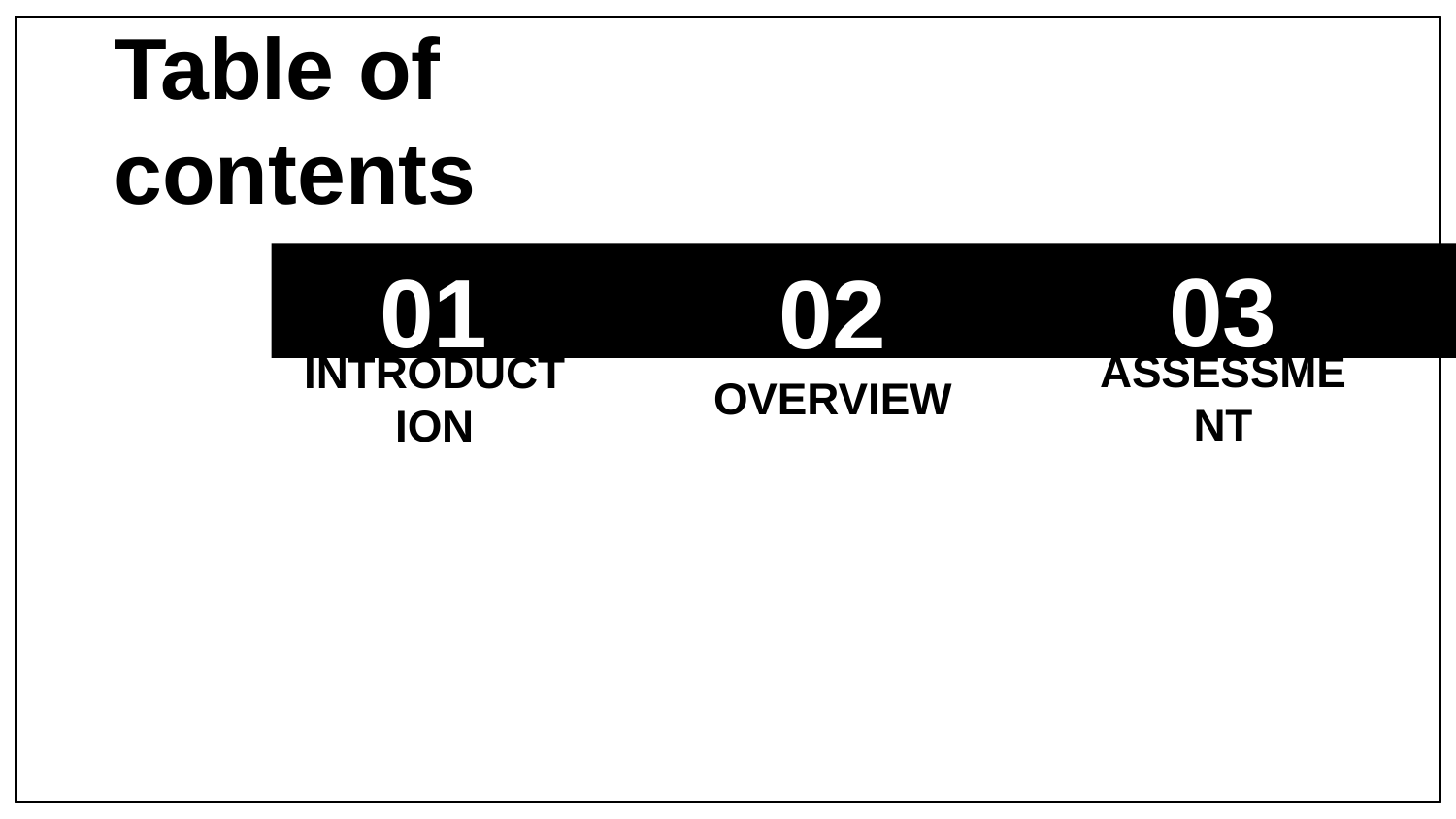

# Table of contents

03
01
02
OVERVIEW
ASSESSMENT
INTRODUCTION
05